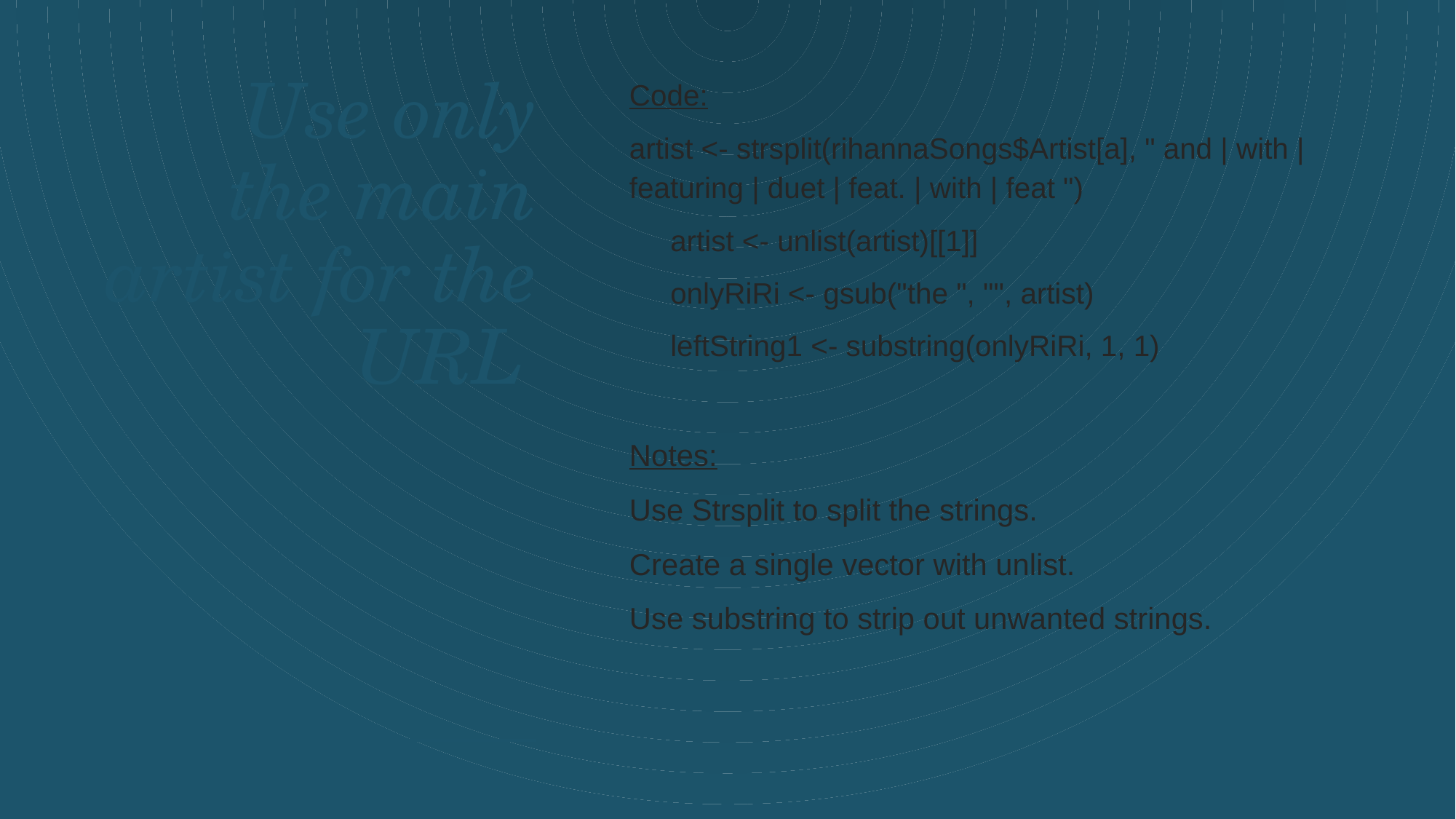

# Use only the main artist for the URL
Code:
artist <- strsplit(rihannaSongs$Artist[a], " and | with | featuring | duet | feat. | with | feat ")
     artist <- unlist(artist)[[1]]
     onlyRiRi <- gsub("the ", "", artist)
     leftString1 <- substring(onlyRiRi, 1, 1)

Notes:
Use Strsplit to split the strings.
Create a single vector with unlist.
Use substring to strip out unwanted strings.